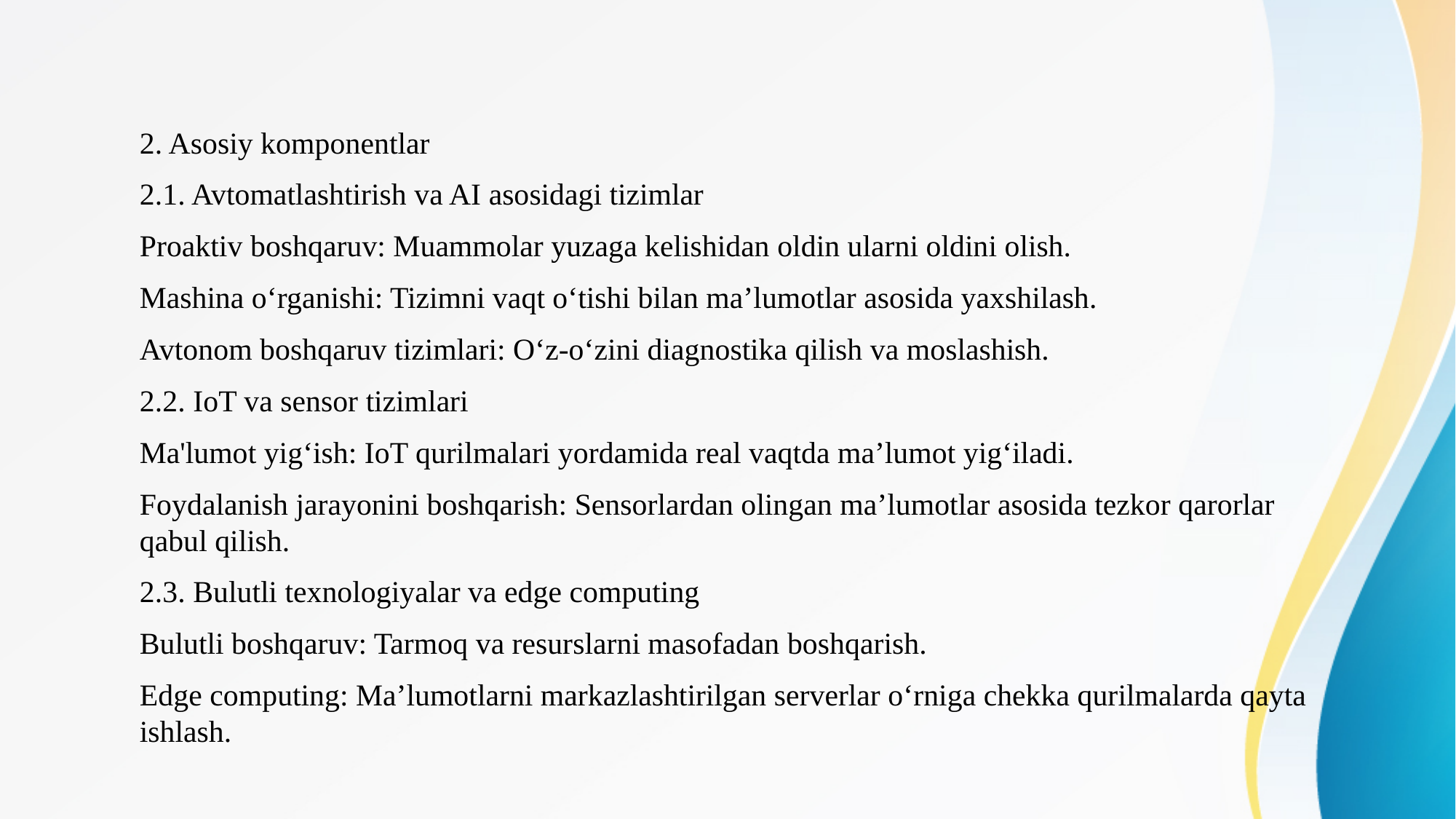

2. Asosiy komponentlar
2.1. Avtomatlashtirish va AI asosidagi tizimlar
Proaktiv boshqaruv: Muammolar yuzaga kelishidan oldin ularni oldini olish.
Mashina o‘rganishi: Tizimni vaqt o‘tishi bilan ma’lumotlar asosida yaxshilash.
Avtonom boshqaruv tizimlari: O‘z-o‘zini diagnostika qilish va moslashish.
2.2. IoT va sensor tizimlari
Ma'lumot yig‘ish: IoT qurilmalari yordamida real vaqtda ma’lumot yig‘iladi.
Foydalanish jarayonini boshqarish: Sensorlardan olingan ma’lumotlar asosida tezkor qarorlar qabul qilish.
2.3. Bulutli texnologiyalar va edge computing
Bulutli boshqaruv: Tarmoq va resurslarni masofadan boshqarish.
Edge computing: Ma’lumotlarni markazlashtirilgan serverlar o‘rniga chekka qurilmalarda qayta ishlash.